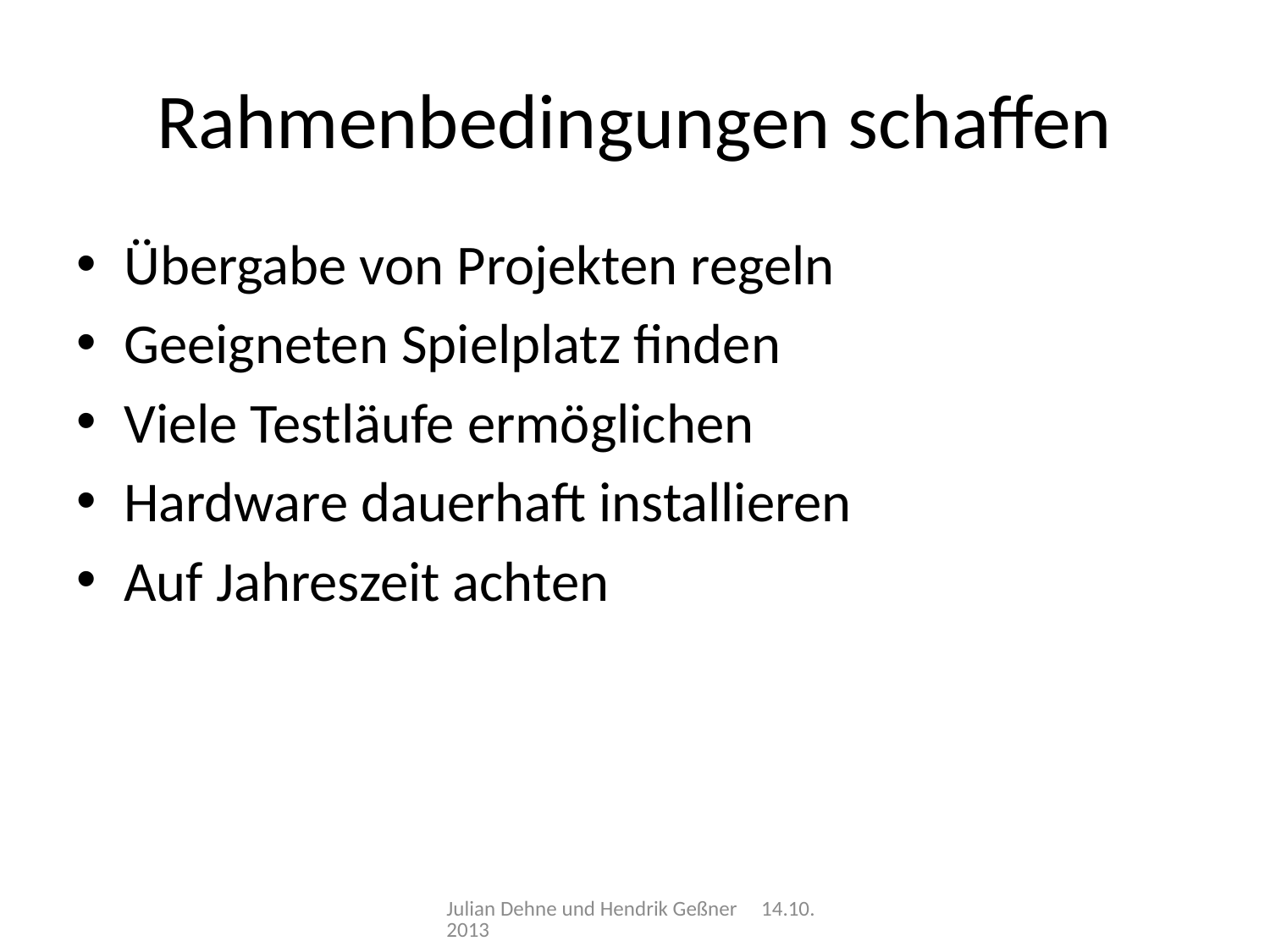

# Rahmenbedingungen schaffen
Übergabe von Projekten regeln
Geeigneten Spielplatz finden
Viele Testläufe ermöglichen
Hardware dauerhaft installieren
Auf Jahreszeit achten
Julian Dehne und Hendrik Geßner     14.10.2013